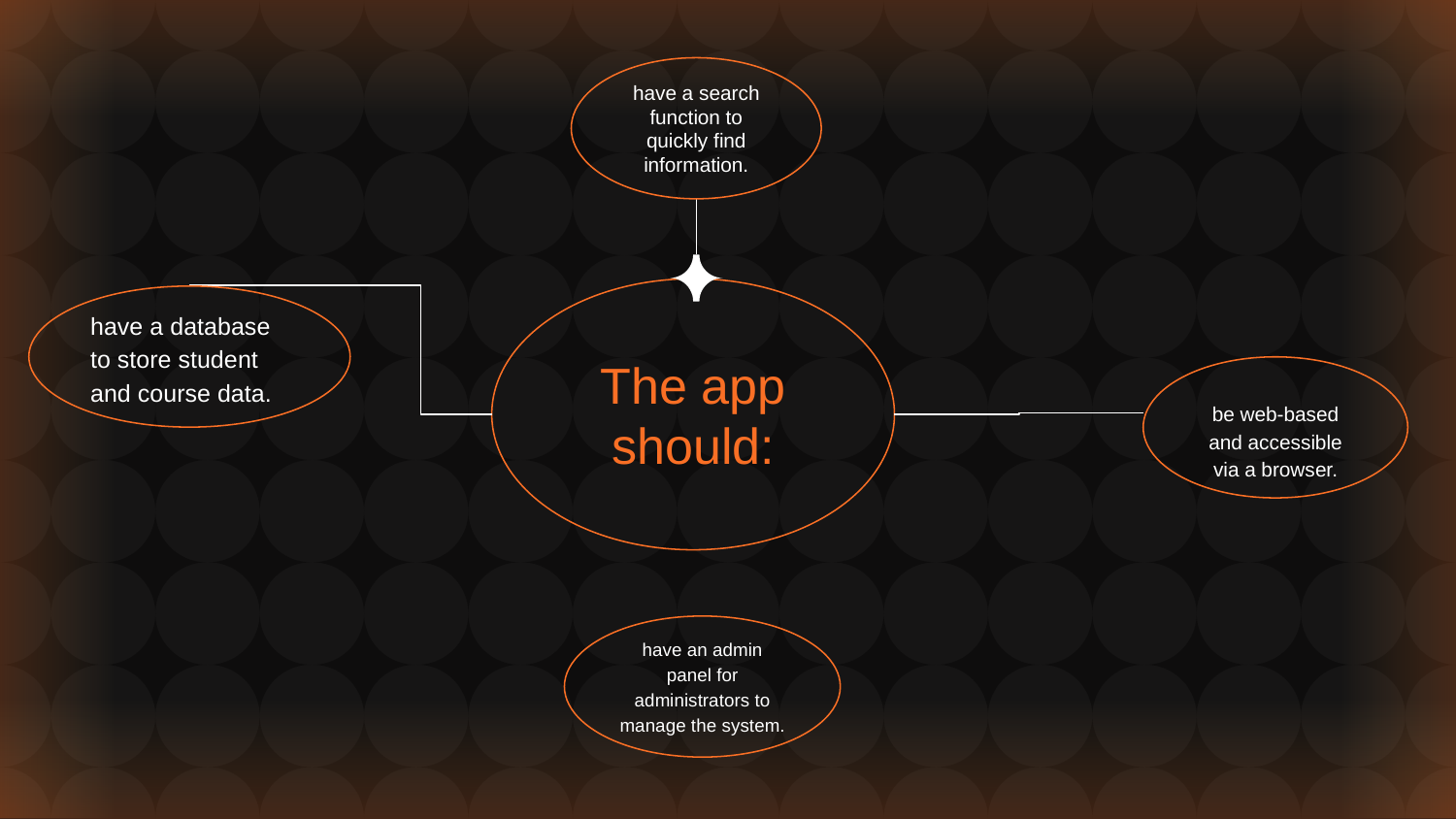

have a search function to quickly find information.

The app should:
have a database to store student and course data.

be web-based and accessible via a browser.

have an admin panel for administrators to manage the system.